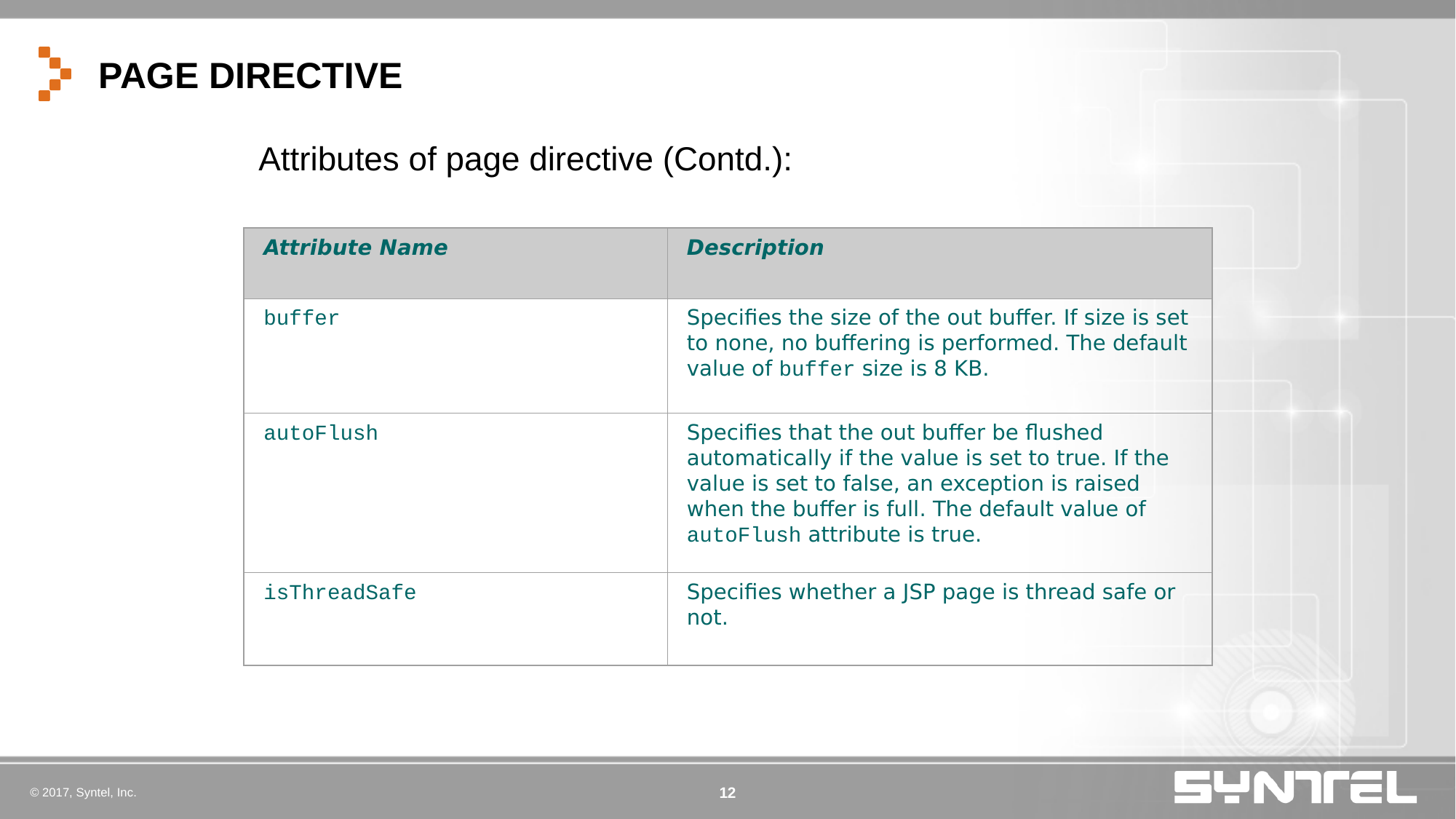

# PAGE DIRECTIVE
   Attributes of page directive (Contd.):

Attribute Name

Description

buffer

Specifies the size of the out buffer. If size is set to none, no buffering is performed. The default value of buffer size is 8 KB.

autoFlush

Specifies that the out buffer be flushed automatically if the value is set to true. If the value is set to false, an exception is raised when the buffer is full. The default value of autoFlush attribute is true.

isThreadSafe

Specifies whether a JSP page is thread safe or not.